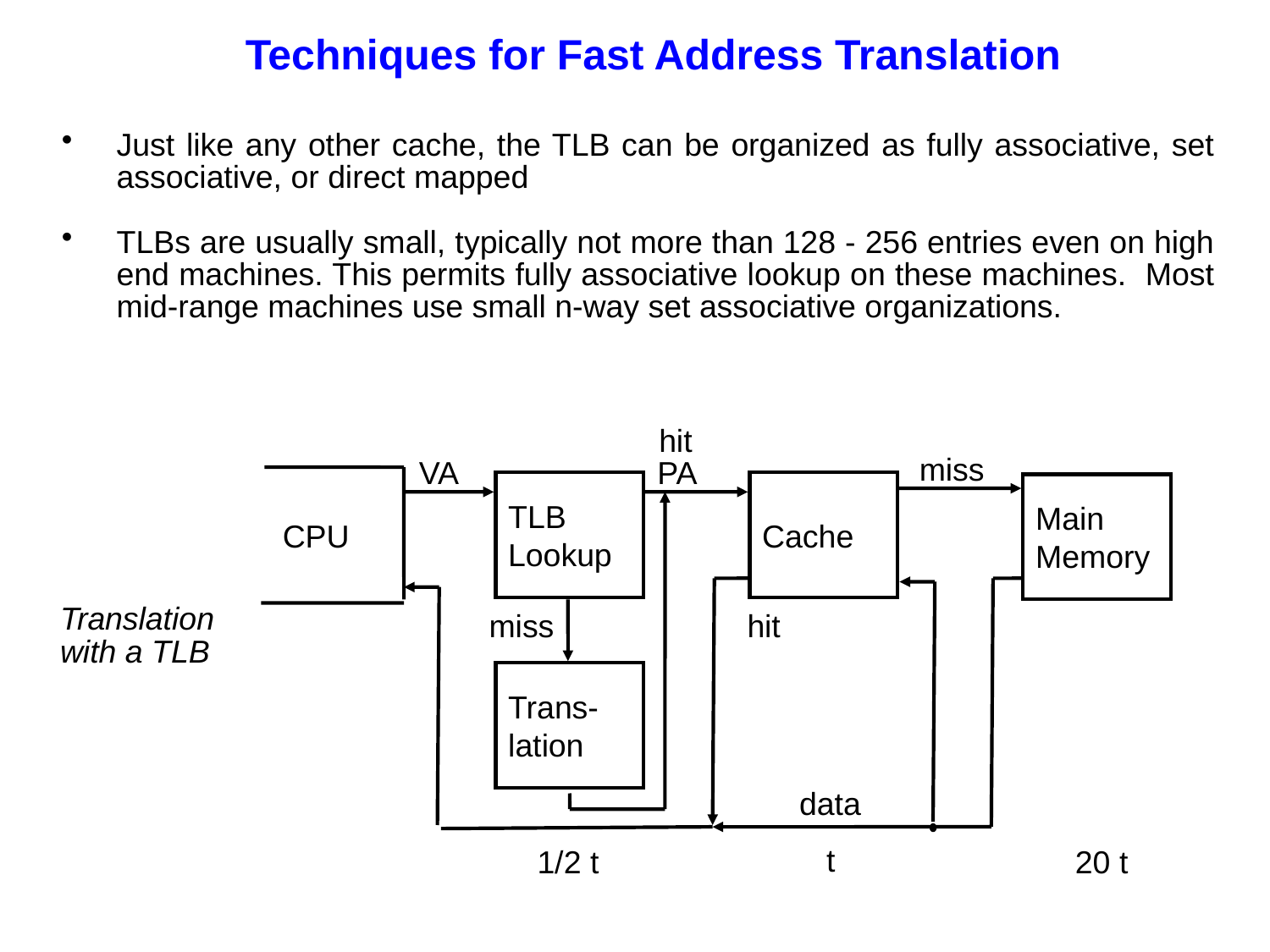

Techniques for Fast Address Translation
Just like any other cache, the TLB can be organized as fully associative, set associative, or direct mapped

TLBs are usually small, typically not more than 128 - 256 entries even on high end machines. This permits fully associative lookup on these machines.  Most mid-range machines use small n-way set associative organizations.
hit
miss
VA
PA

TLB
Lookup
Cache
Main
Memory

CPU

Translation
with a TLB

miss
hit
Trans-
lation
data

t
1/2 t
20 t